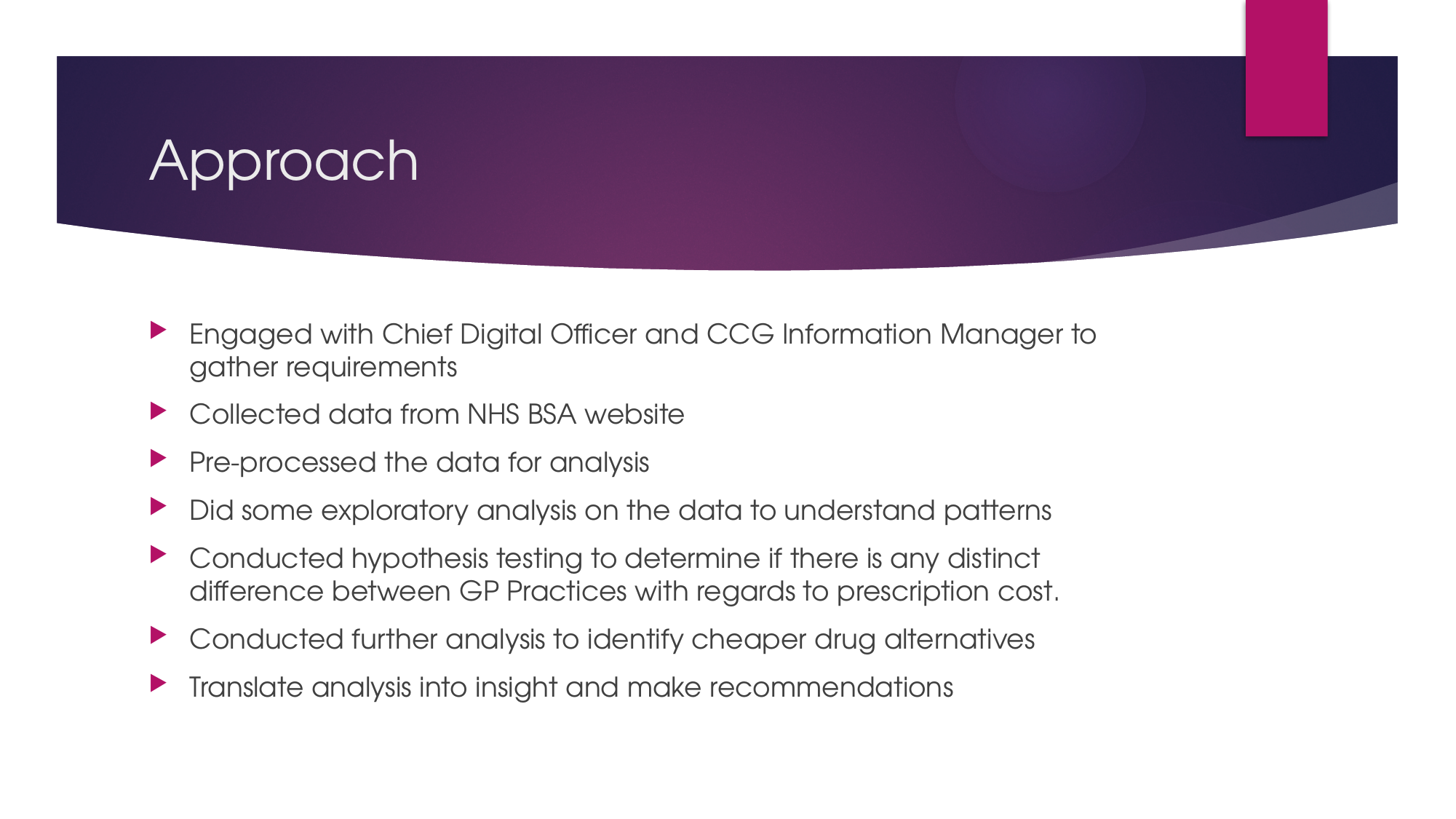

# Approach
Engaged with Chief Digital Officer and CCG Information Manager to gather requirements
Collected data from NHS BSA website
Pre-processed the data for analysis
Did some exploratory analysis on the data to understand patterns
Conducted hypothesis testing to determine if there is any distinct difference between GP Practices with regards to prescription cost.
Conducted further analysis to identify cheaper drug alternatives
Translate analysis into insight and make recommendations